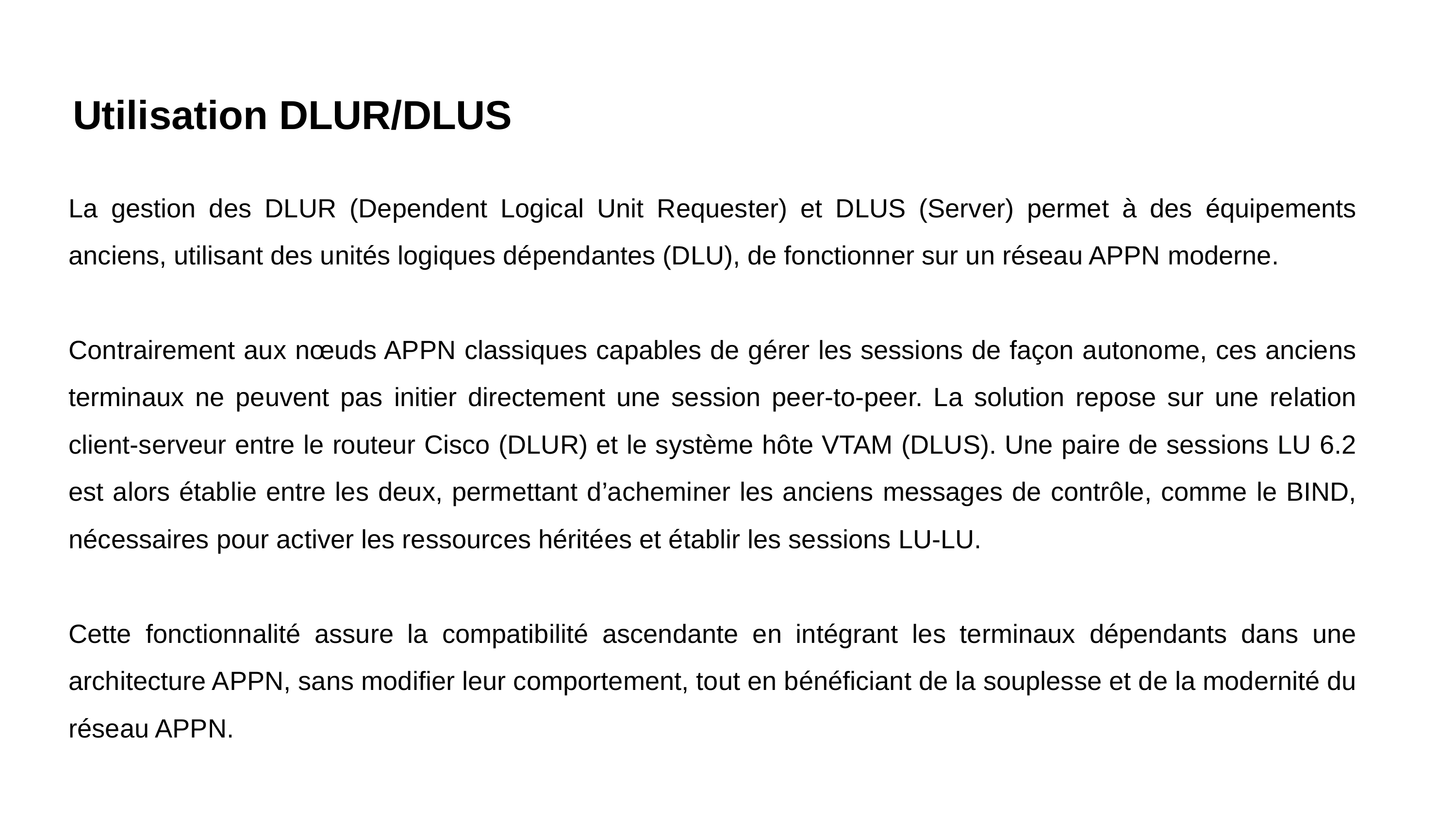

Utilisation DLUR/DLUS

La gestion des DLUR (Dependent Logical Unit Requester) et DLUS (Server) permet à des équipements anciens, utilisant des unités logiques dépendantes (DLU), de fonctionner sur un réseau APPN moderne.

Contrairement aux nœuds APPN classiques capables de gérer les sessions de façon autonome, ces anciens terminaux ne peuvent pas initier directement une session peer-to-peer. La solution repose sur une relation client-serveur entre le routeur Cisco (DLUR) et le système hôte VTAM (DLUS). Une paire de sessions LU 6.2 est alors établie entre les deux, permettant d’acheminer les anciens messages de contrôle, comme le BIND, nécessaires pour activer les ressources héritées et établir les sessions LU-LU.

Cette fonctionnalité assure la compatibilité ascendante en intégrant les terminaux dépendants dans une architecture APPN, sans modifier leur comportement, tout en bénéficiant de la souplesse et de la modernité du réseau APPN.